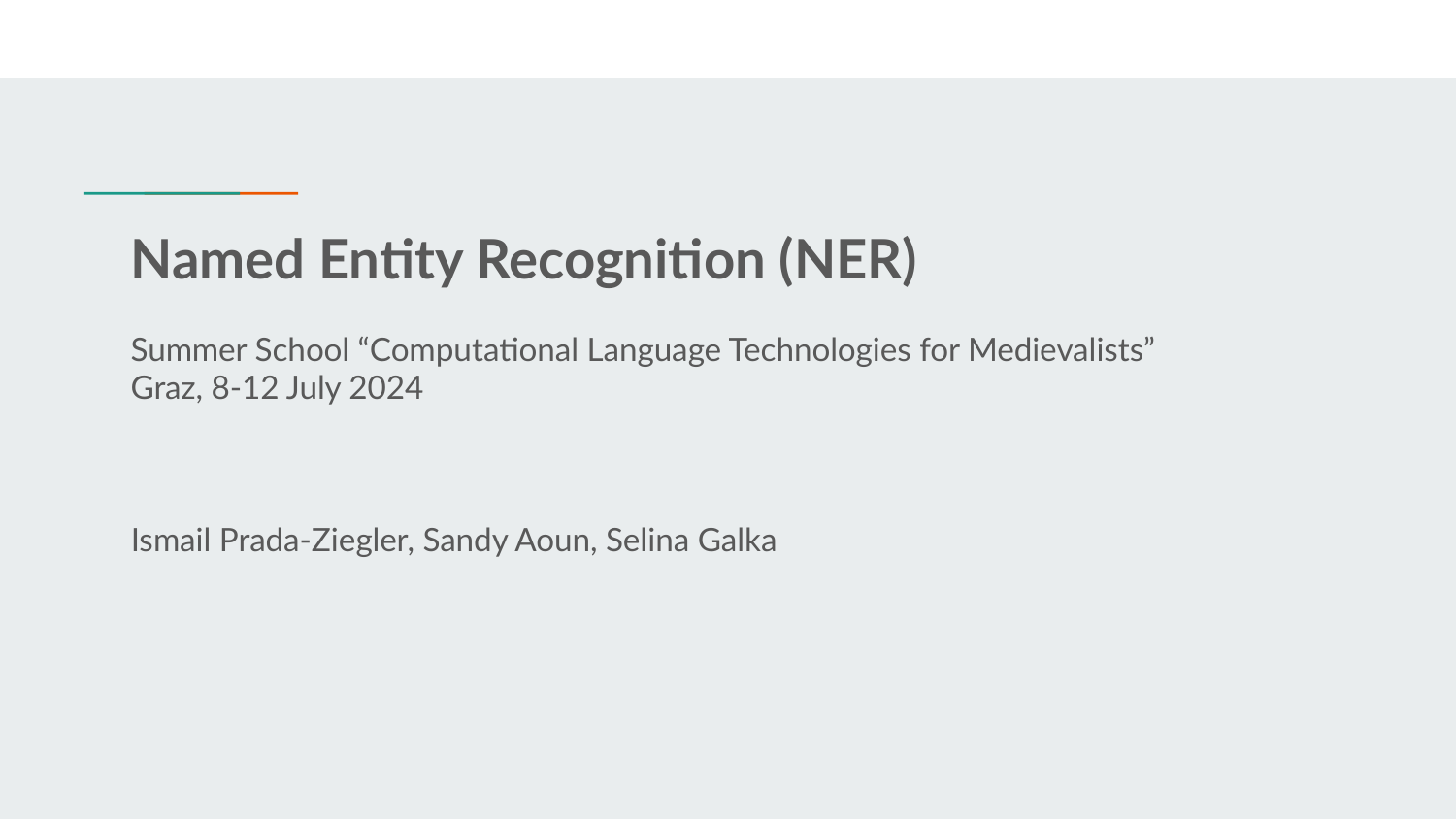

# Named Entity Recognition (NER)

Summer School “Computational Language Technologies for Medievalists”
Graz, 8-12 July 2024
Ismail Prada-Ziegler, Sandy Aoun, Selina Galka